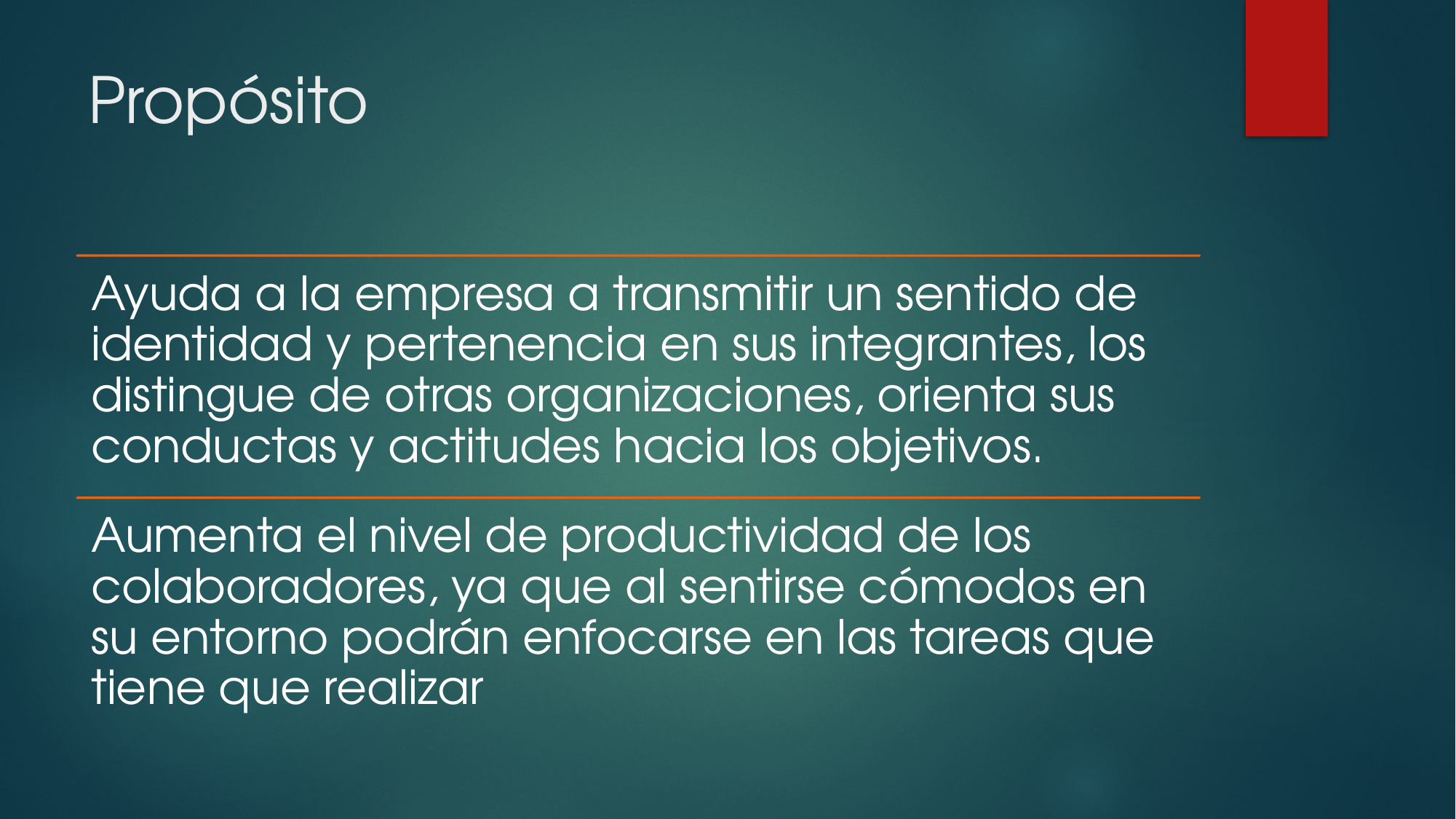

# Propósito
Ayuda a la empresa a transmitir un sentido de identidad y pertenencia en sus integrantes, los distingue de otras organizaciones, orienta sus conductas y actitudes hacia los objetivos.
Aumenta el nivel de productividad de los colaboradores, ya que al sentirse cómodos en su entorno podrán enfocarse en las tareas que tiene que realizar